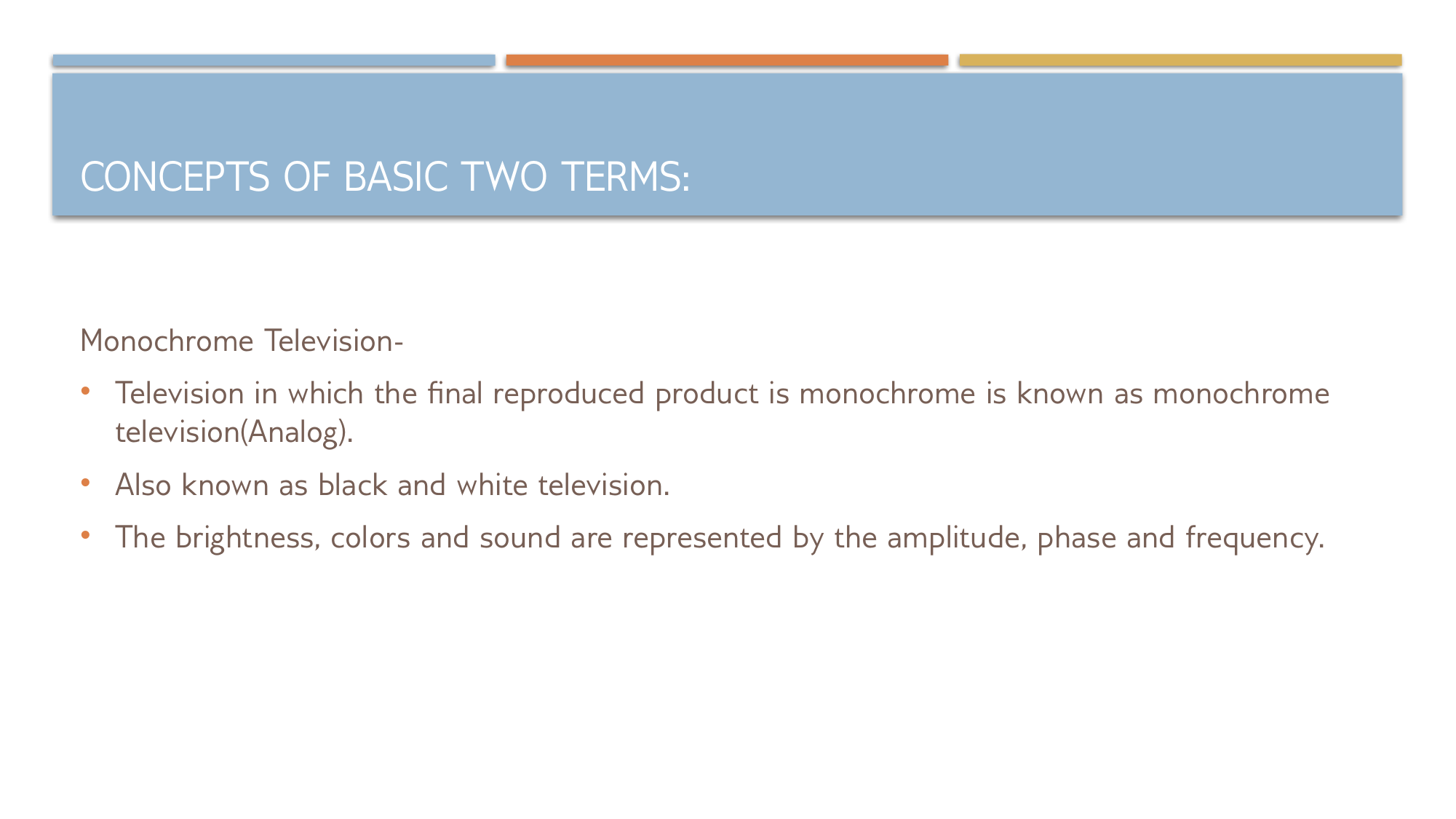

# Concepts of Basic two terms:

Monochrome Television-
Television in which the final reproduced product is monochrome is known as monochrome television(Analog).
Also known as black and white television.
The brightness, colors and sound are represented by the amplitude, phase and frequency.